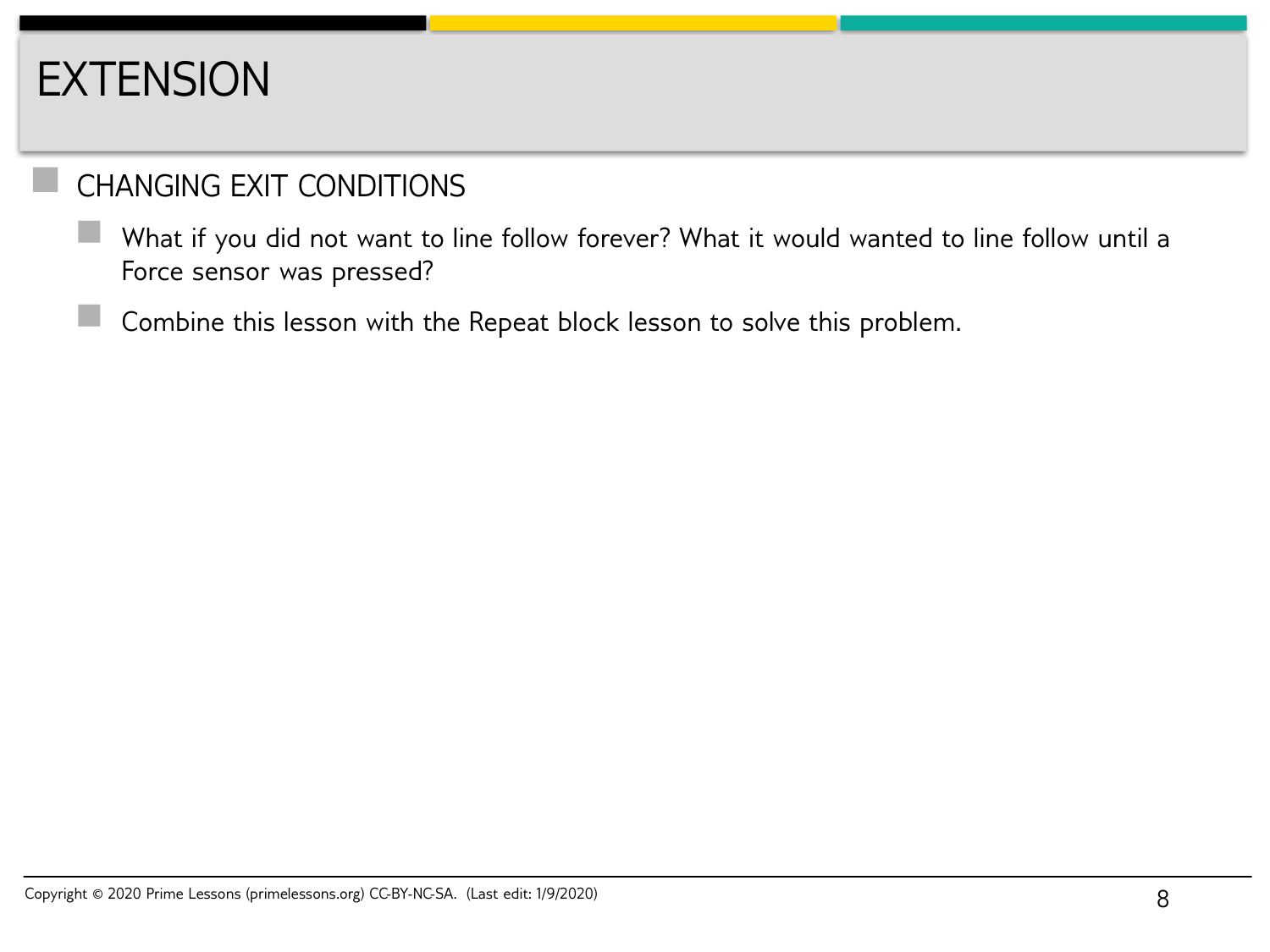

# Extension
CHANGING EXIT CONDITIONS
What if you did not want to line follow forever? What it would wanted to line follow until a Force sensor was pressed?
Combine this lesson with the Repeat block lesson to solve this problem.
8
Copyright © 2020 Prime Lessons (primelessons.org) CC-BY-NC-SA.  (Last edit: 1/9/2020)